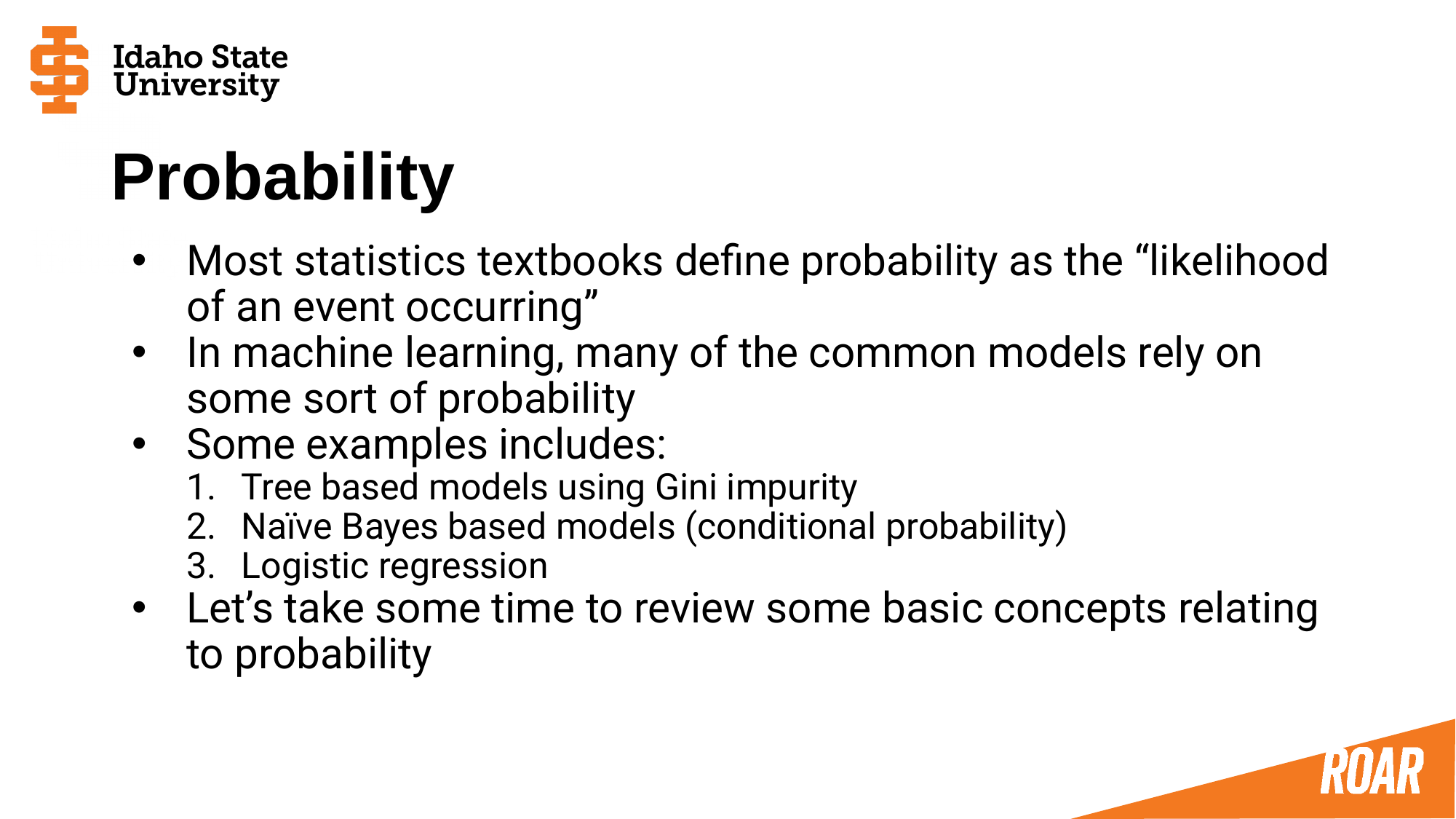

# Probability
Most statistics textbooks define probability as the “likelihood of an event occurring”
In machine learning, many of the common models rely on some sort of probability
Some examples includes:
Tree based models using Gini impurity
Naïve Bayes based models (conditional probability)
Logistic regression
Let’s take some time to review some basic concepts relating to probability